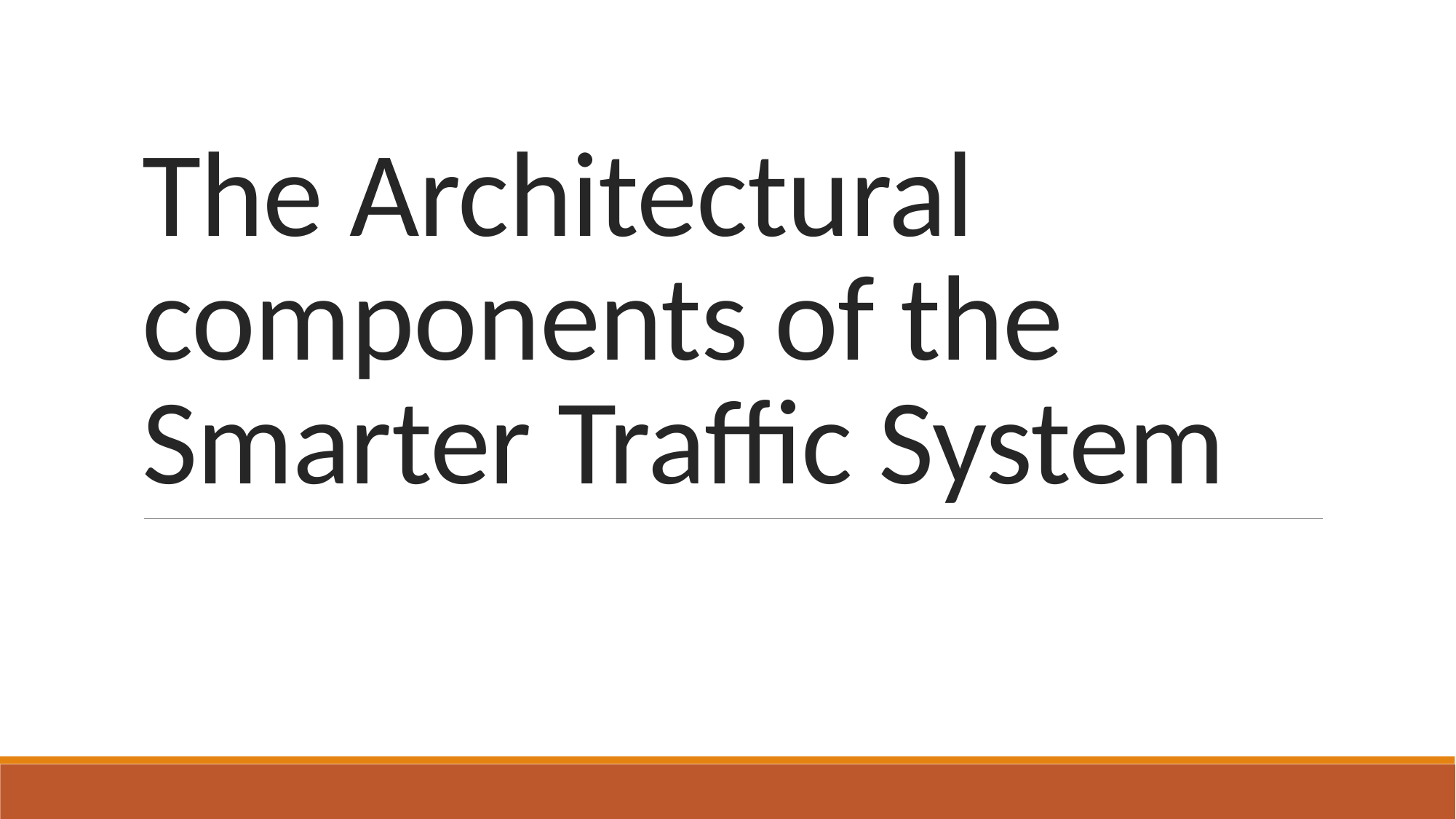

# The Architectural components of the Smarter Traffic System